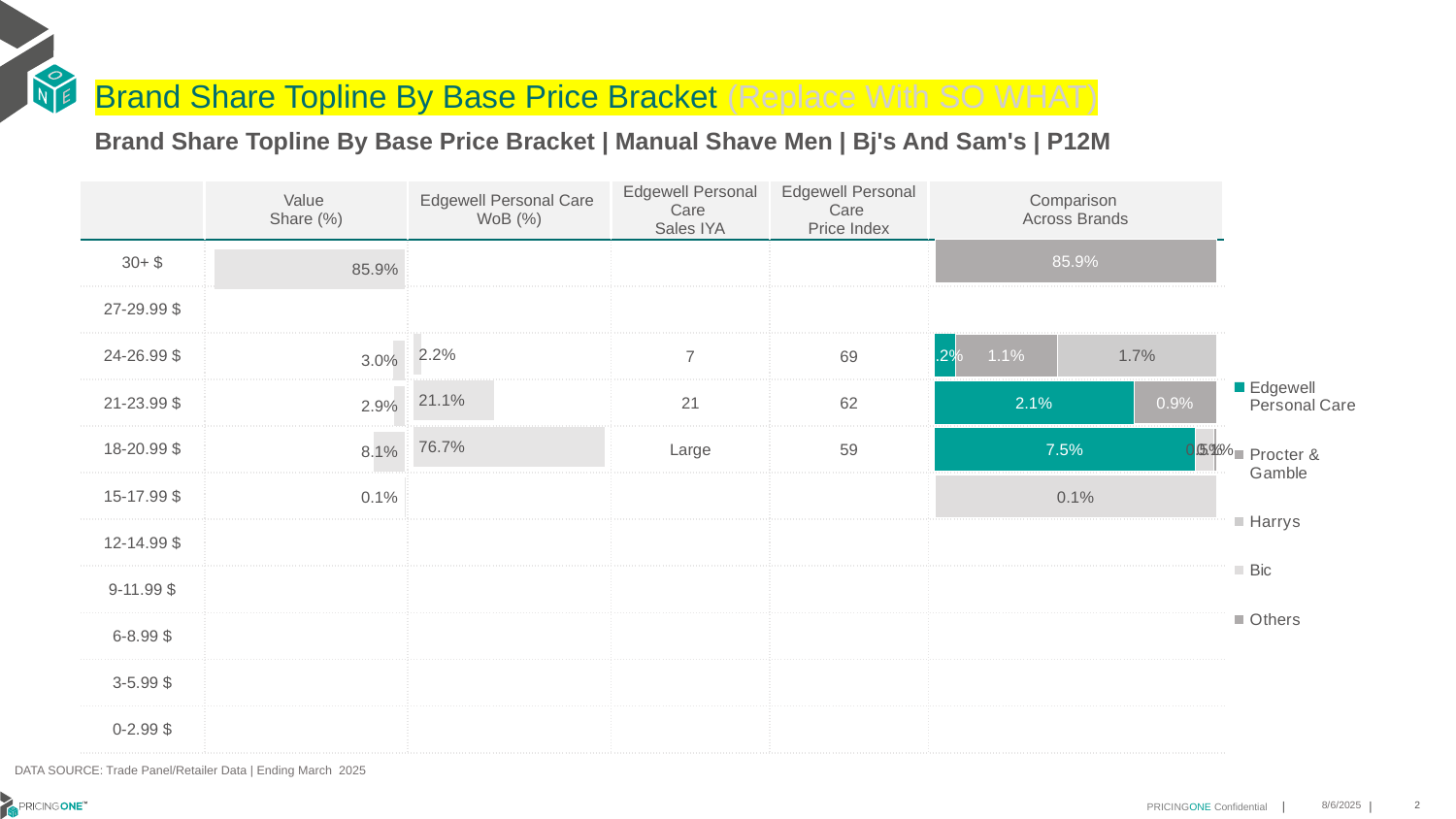

# Brand Share Topline By Base Price Bracket (Replace With SO WHAT)
Brand Share Topline By Base Price Bracket | Manual Shave Men | Bj's And Sam's | P12M
|  | Value Share (%) | Edgewell Personal Care WoB (%) | Edgewell Personal Care Sales IYA | Edgewell Personal Care Price Index | Comparison Across Brands |
| --- | --- | --- | --- | --- | --- |
| 30+ $ |  |  |  |  |  |
| 27-29.99 $ |  |  |  |  |  |
| 24-26.99 $ |  |  | 7 | 69 |  |
| 21-23.99 $ |  |  | 21 | 62 |  |
| 18-20.99 $ |  |  | Large | 59 |  |
| 15-17.99 $ |  |  |  |  |  |
| 12-14.99 $ |  |  |  |  |  |
| 9-11.99 $ |  |  |  |  |  |
| 6-8.99 $ |  |  |  |  |  |
| 3-5.99 $ |  |  |  |  |  |
| 0-2.99 $ |  |  |  |  |  |

### Chart

| Category | Edgewell Personal Care | Procter & Gamble | Harrys | Bic | Others |
|---|---|---|---|---|---|
| 30+ $ | None | 0.8589429976618427 | None | None | None |
| 27-29.99 $ | None | None | None | None | None |
| 24-26.99 $ | 0.0021594928759245823 | 0.010769160691778822 | 0.01674083389820883 | None | None |
| 21-23.99 $ | 0.020525412968159733 | 0.008576529775487876 | None | None | None |
| 18-20.99 $ | 0.07471929807250811 | None | None | 0.005413441843639916 | 0.0008066922908836359 |
| 15-17.99 $ | None | None | None | 0.0012930777377273019 | None |
| 12-14.99 $ | None | None | None | None | None |
| 9-11.99 $ | None | None | None | None | None |
| 6-8.99 $ | None | None | None | None | None |
| 3-5.99 $ | None | None | None | None | None |
| 0-2.99 $ | None | None | None | None | None |

### Chart

| Category | Value Share |
|---|---|
|  | 0.8589429976618427 |

### Chart

| Category | Brand WoB % |
|---|---|
|  | None |
DATA SOURCE: Trade Panel/Retailer Data | Ending March  2025

8/6/2025
2